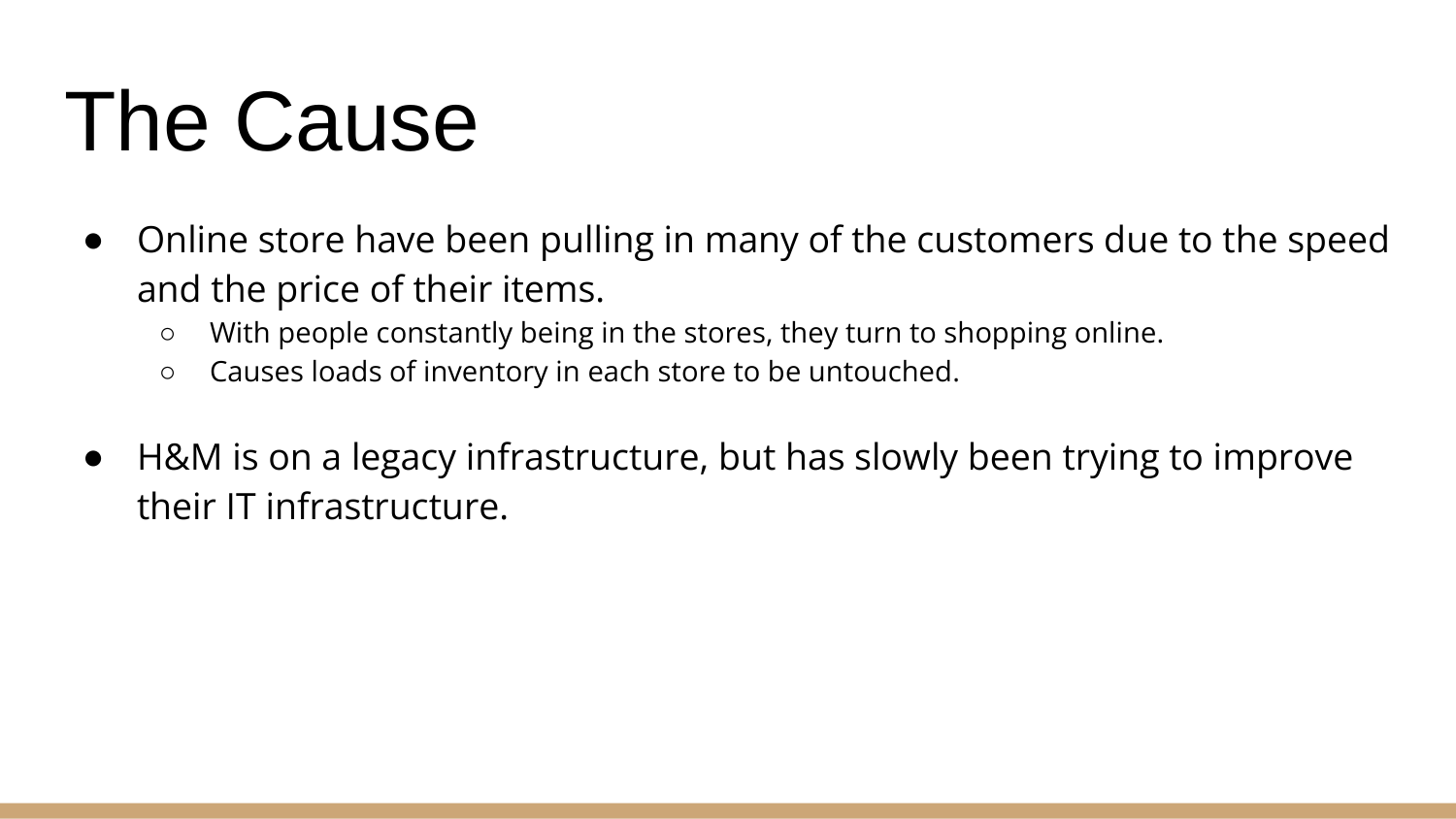

# The Cause
Online store have been pulling in many of the customers due to the speed and the price of their items.
With people constantly being in the stores, they turn to shopping online.
Causes loads of inventory in each store to be untouched.
H&M is on a legacy infrastructure, but has slowly been trying to improve their IT infrastructure.